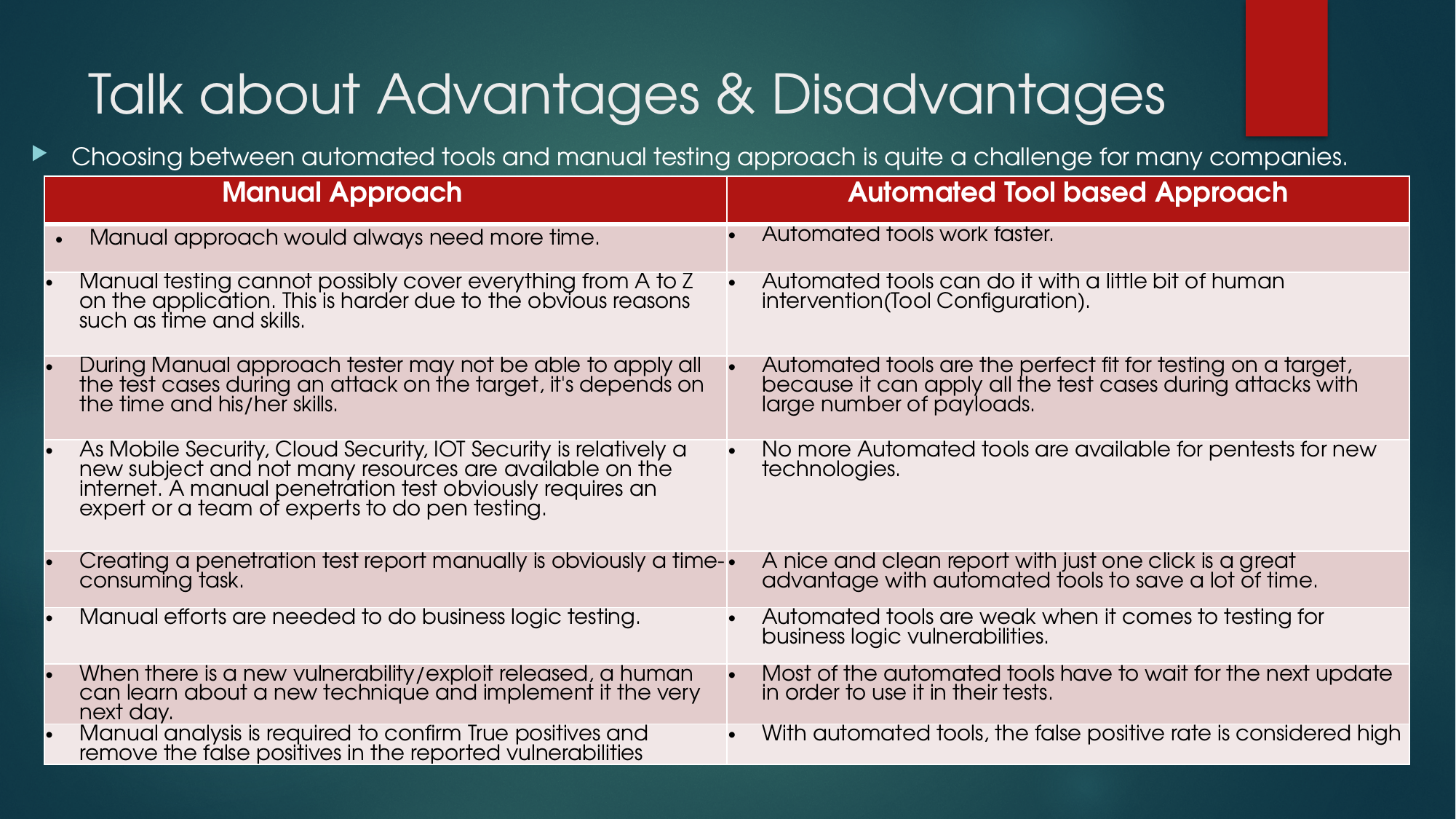

# Talk about Advantages & Disadvantages
Choosing between automated tools and manual testing approach is quite a challenge for many companies.

| Manual Approach | Automated Tool based Approach |
| --- | --- |
| Manual approach would always need more time. | Automated tools work faster. |
| Manual testing cannot possibly cover everything from A to Z on the application. This is harder due to the obvious reasons such as time and skills. | Automated tools can do it with a little bit of human intervention(Tool Configuration). |
| During Manual approach tester may not be able to apply all the test cases during an attack on the target, it's depends on the time and his/her skills. | Automated tools are the perfect fit for testing on a target, because it can apply all the test cases during attacks with large number of payloads. |
| As Mobile Security, Cloud Security, IOT Security is relatively a new subject and not many resources are available on the internet. A manual penetration test obviously requires an expert or a team of experts to do pen testing. | No more Automated tools are available for pentests for new technologies. |
| Creating a penetration test report manually is obviously a time-consuming task. | A nice and clean report with just one click is a great advantage with automated tools to save a lot of time. |
| Manual efforts are needed to do business logic testing. | Automated tools are weak when it comes to testing for business logic vulnerabilities. |
| When there is a new vulnerability/exploit released, a human can learn about a new technique and implement it the very next day. | Most of the automated tools have to wait for the next update in order to use it in their tests. |
| Manual analysis is required to confirm True positives and remove the false positives in the reported vulnerabilities | With automated tools, the false positive rate is considered high |